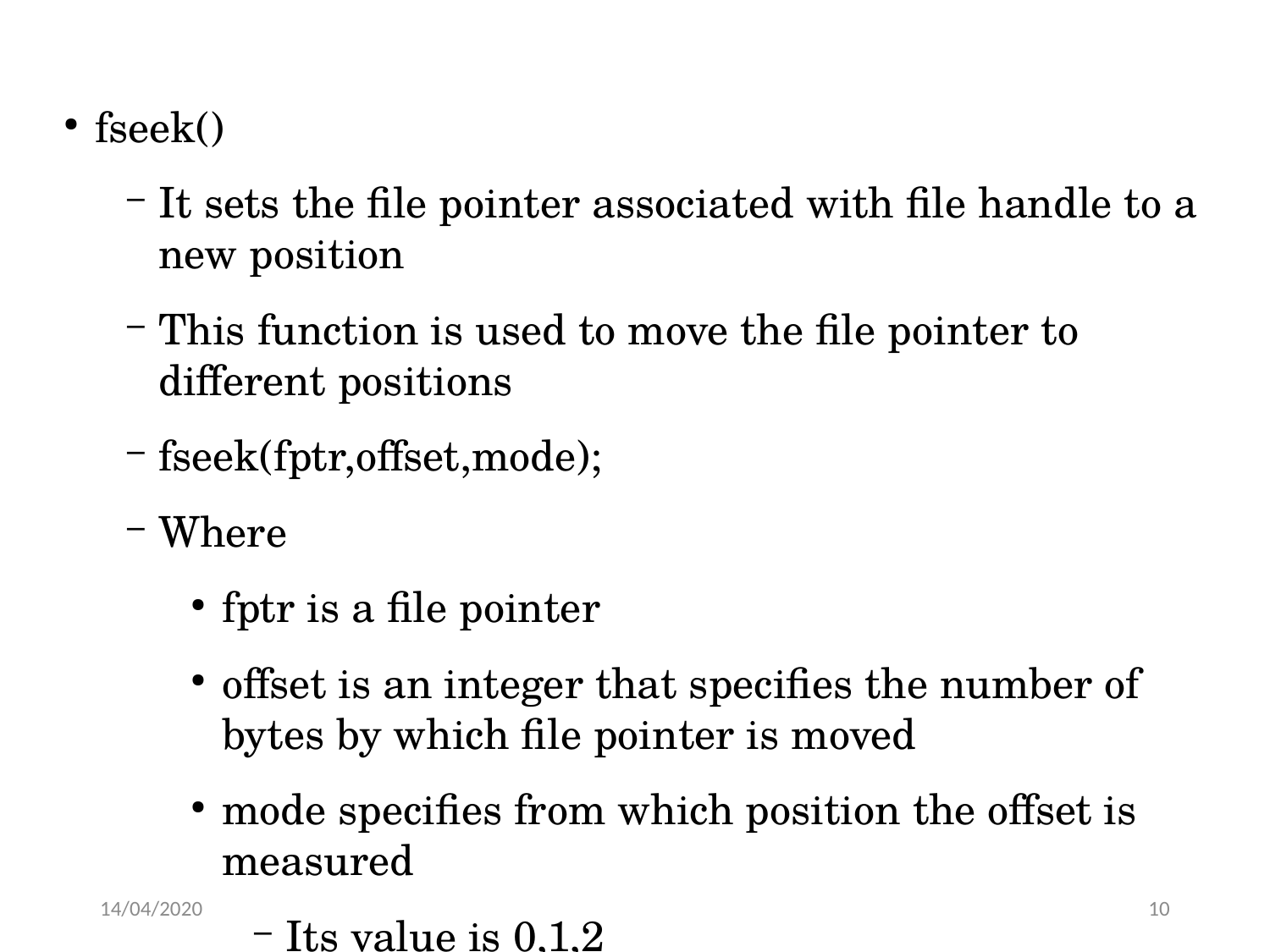

fseek()
It sets the file pointer associated with file handle to a new position
This function is used to move the file pointer to different positions
fseek(fptr,offset,mode);
Where
fptr is a file pointer
offset is an integer that specifies the number of bytes by which file pointer is moved
mode specifies from which position the offset is measured
Its value is 0,1,2
0 represents beginning of the file(SEEK_SET)
1 represents current position (SEEK_CUR)
2 represents end of file (SEEK_END)
14/04/2020
10